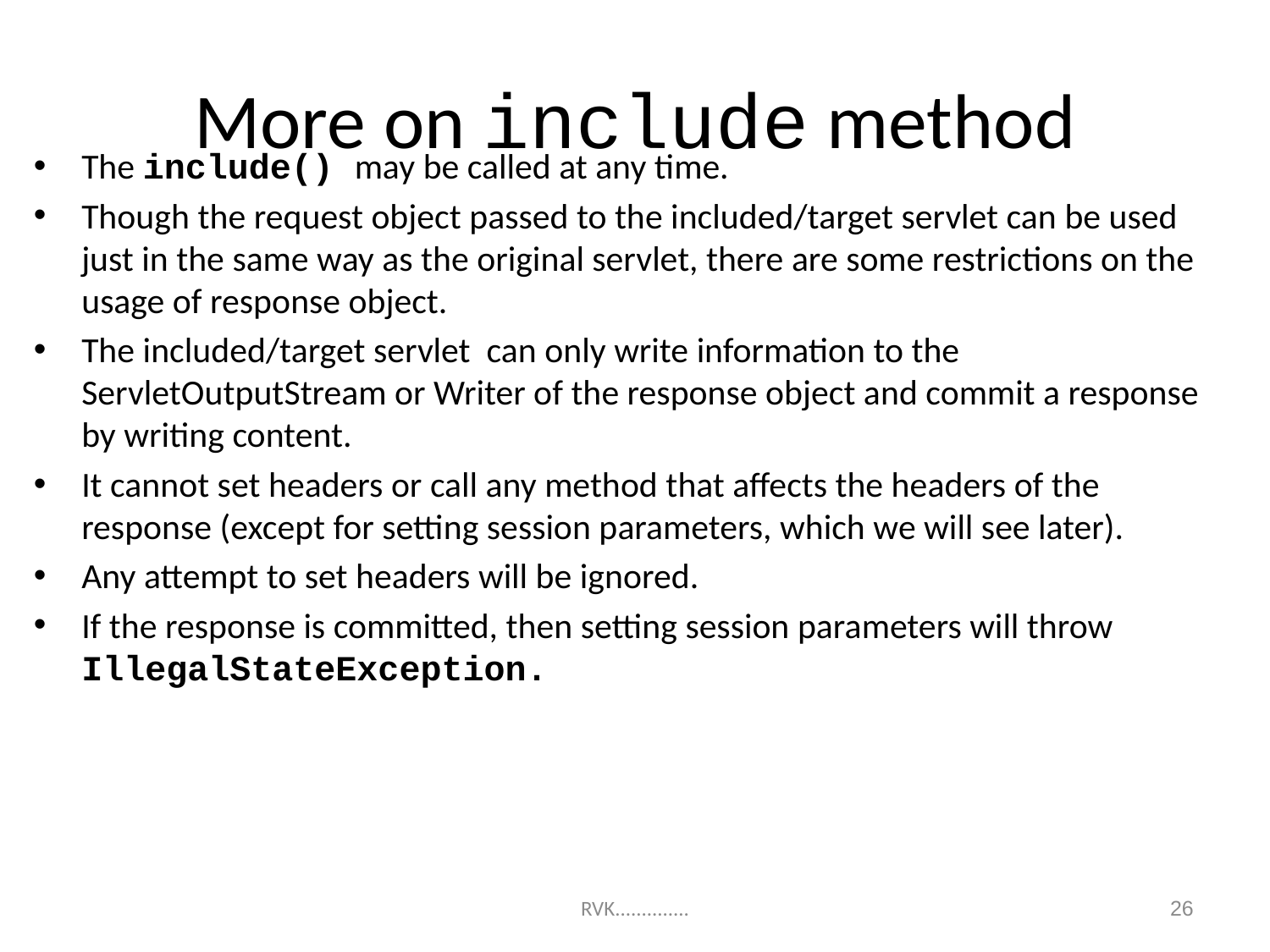

# More on include method
The include() may be called at any time.
Though the request object passed to the included/target servlet can be used just in the same way as the original servlet, there are some restrictions on the usage of response object.
The included/target servlet  can only write information to the ServletOutputStream or Writer of the response object and commit a response by writing content.
It cannot set headers or call any method that affects the headers of the response (except for setting session parameters, which we will see later).
Any attempt to set headers will be ignored.
If the response is committed, then setting session parameters will throw IllegalStateException.
26
RVK..............